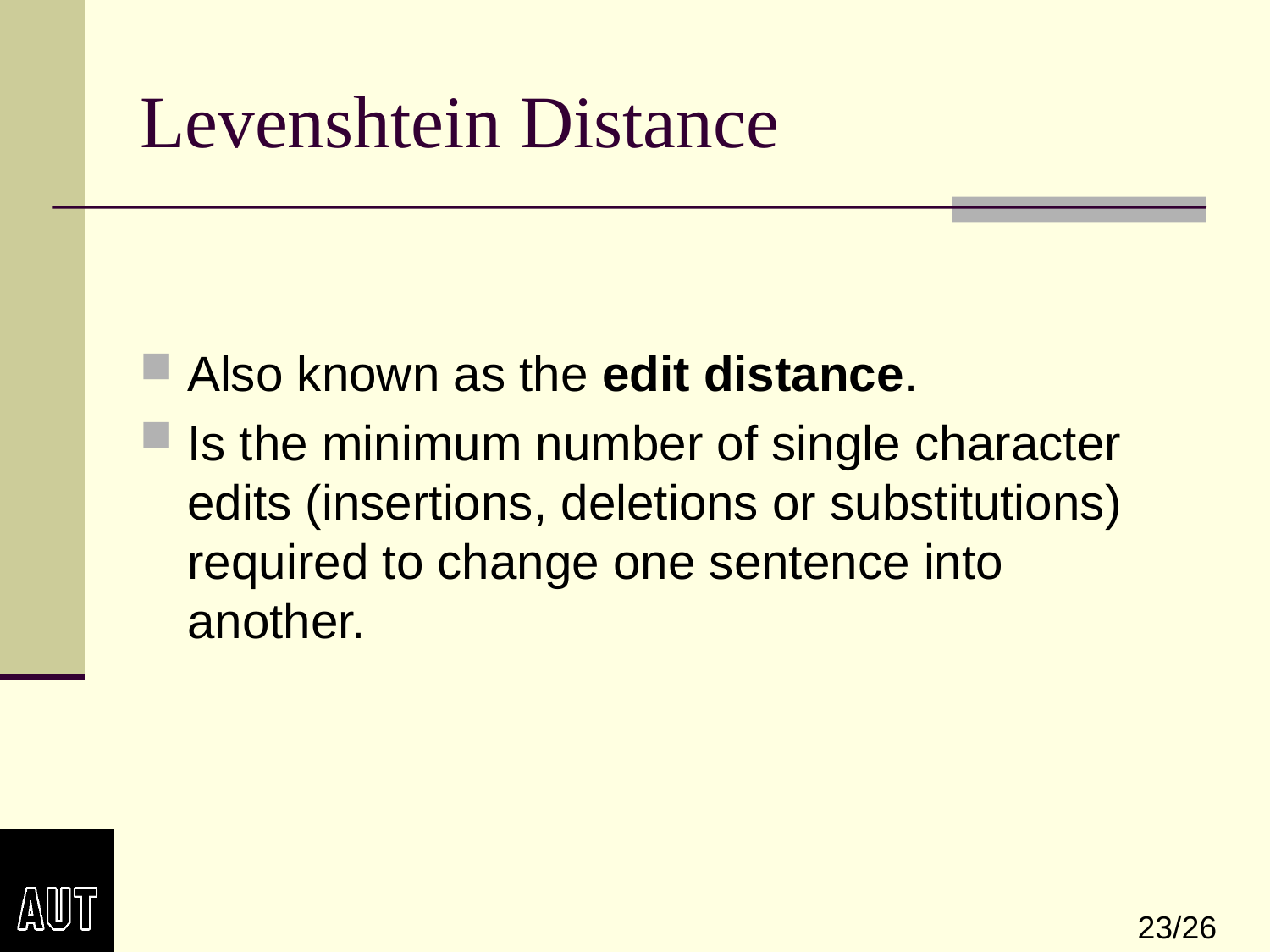

# Levenshtein Distance
Also known as the edit distance.
Is the minimum number of single character edits (insertions, deletions or substitutions) required to change one sentence into another.